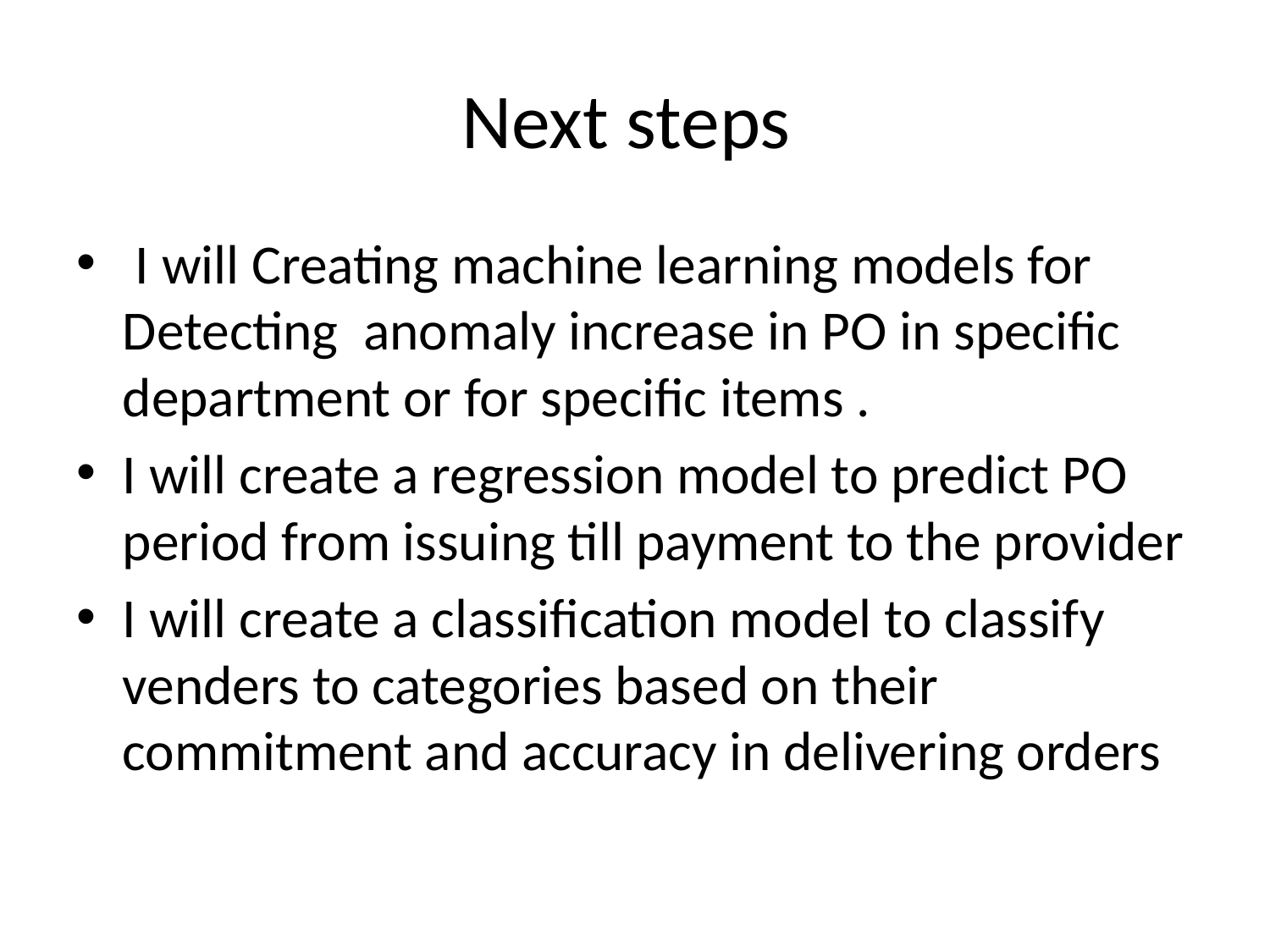

# Next steps
 I will Creating machine learning models for Detecting  anomaly increase in PO in specific department or for specific items .
I will create a regression model to predict PO period from issuing till payment to the provider
I will create a classification model to classify venders to categories based on their commitment and accuracy in delivering orders